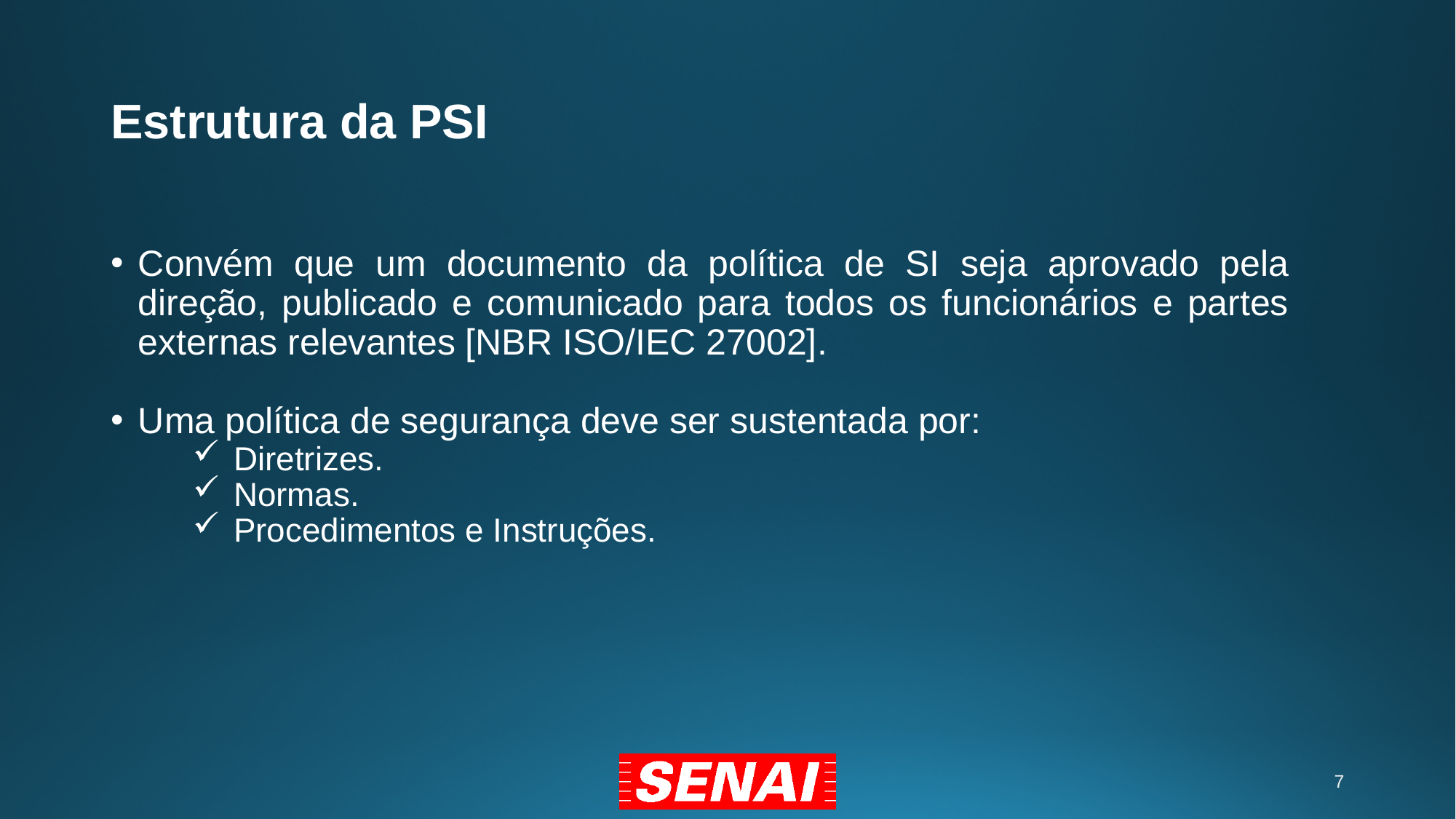

# Estrutura da PSI
Convém que um documento da política de SI seja aprovado pela direção, publicado e comunicado para todos os funcionários e partes externas relevantes [NBR ISO/IEC 27002].

Uma política de segurança deve ser sustentada por:
Diretrizes.
Normas.
Procedimentos e Instruções.
7